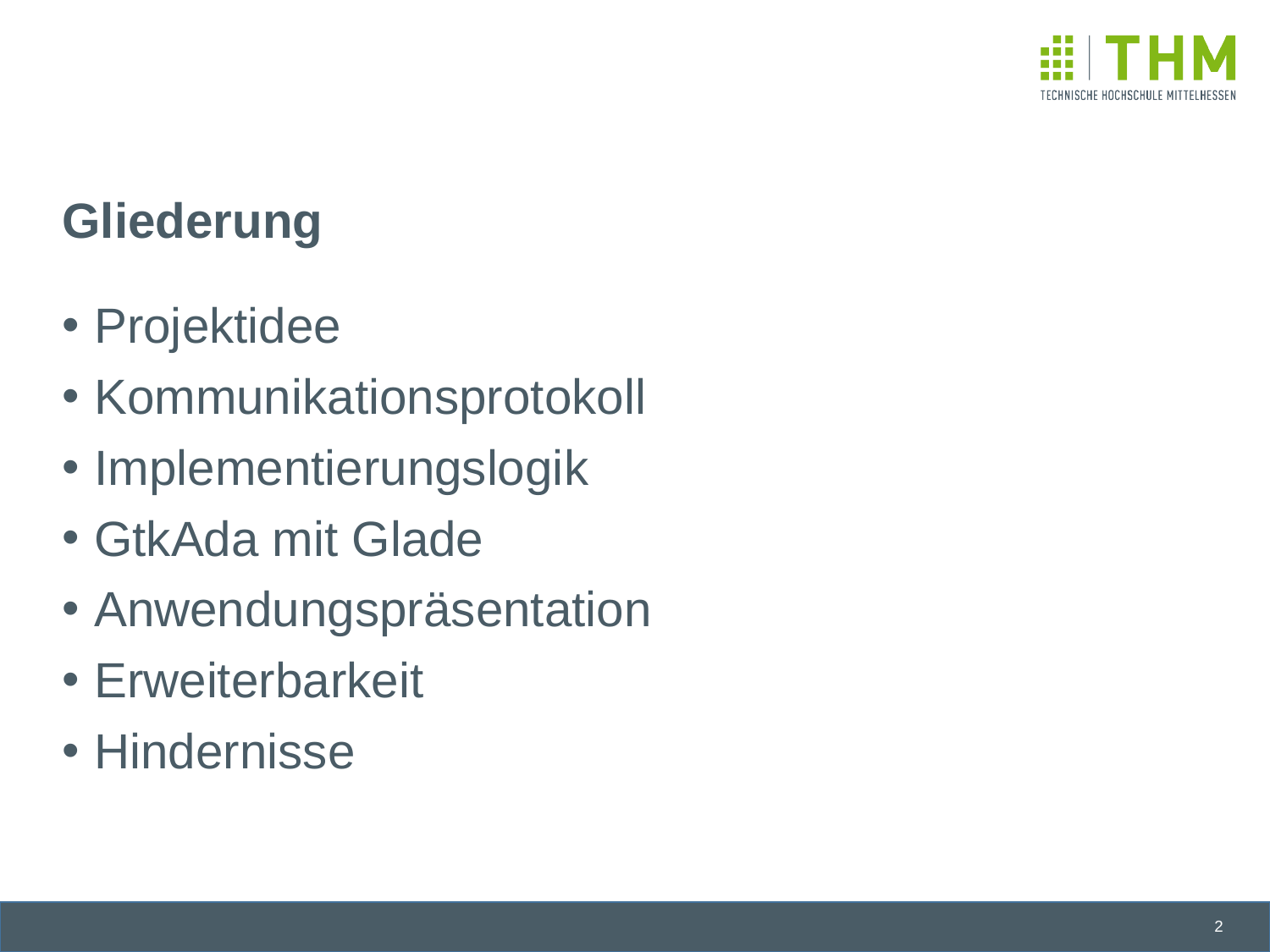

# Gliederung
Projektidee
Kommunikationsprotokoll
Implementierungslogik
GtkAda mit Glade
Anwendungspräsentation
Erweiterbarkeit
Hindernisse